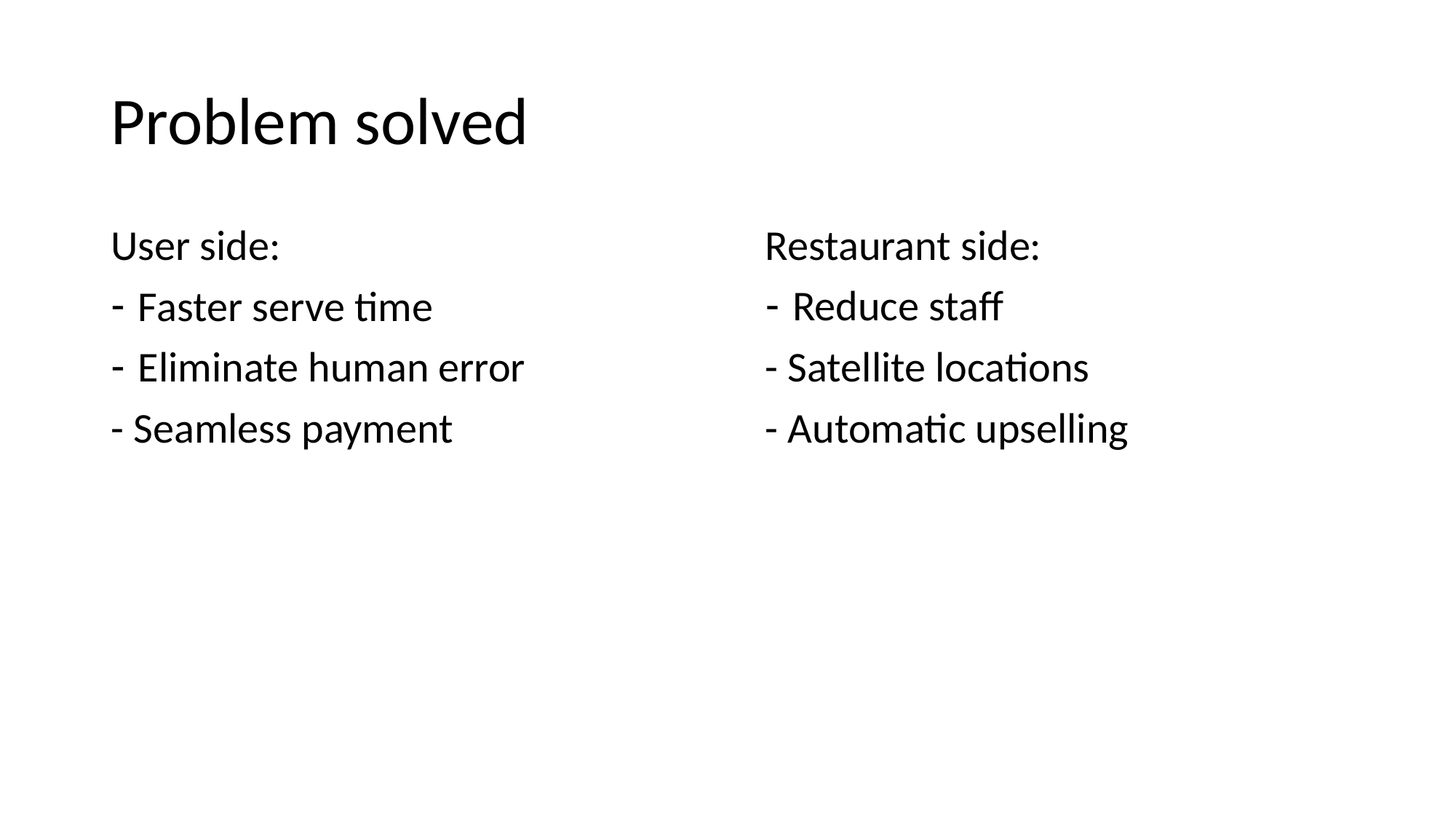

# Problem solved
User side:
Faster serve time
Eliminate human error
- Seamless payment

Restaurant side:
Reduce staff
- Satellite locations
- Automatic upselling